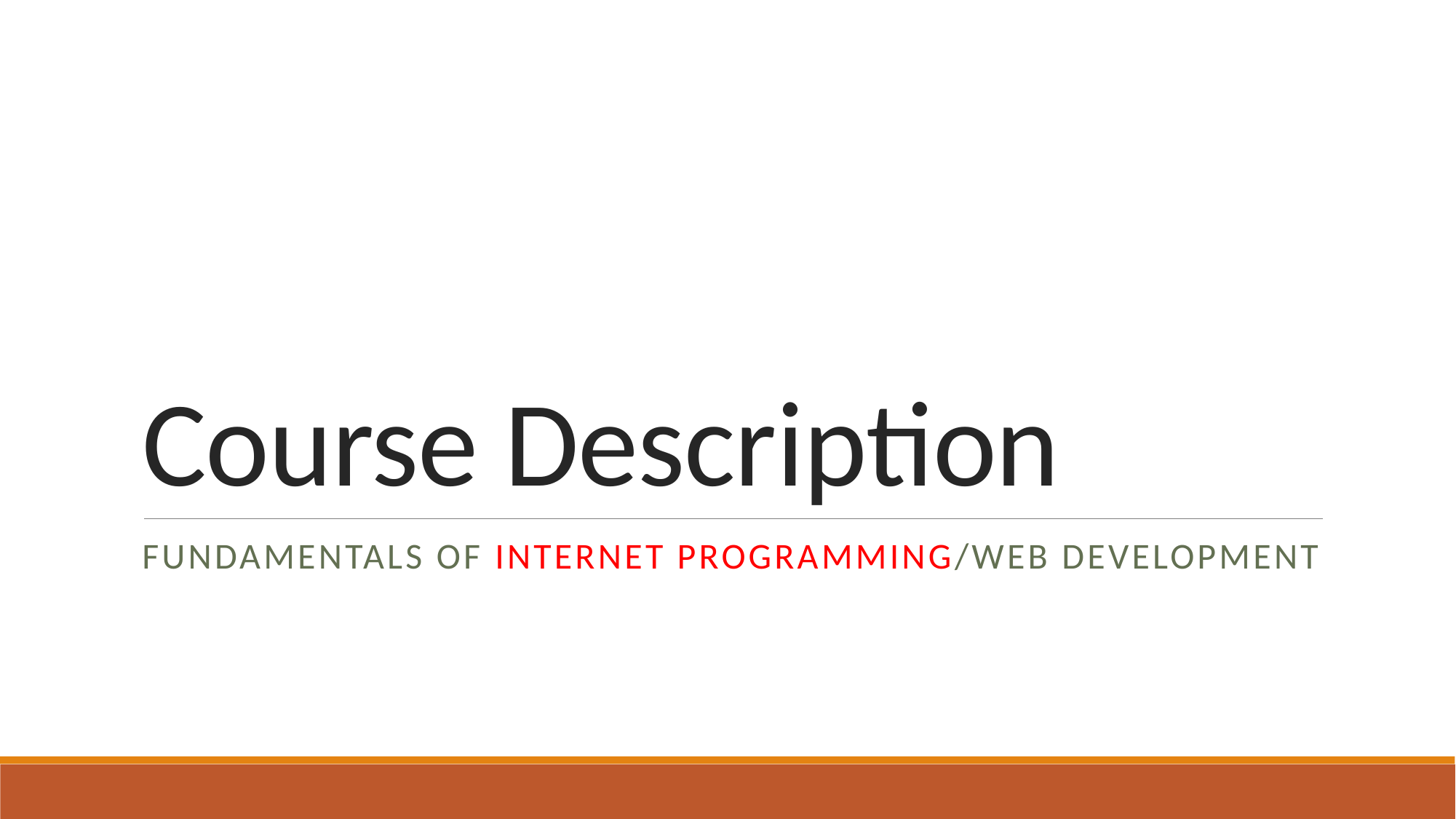

# Course Description
Fundamentals of internet programming/Web development